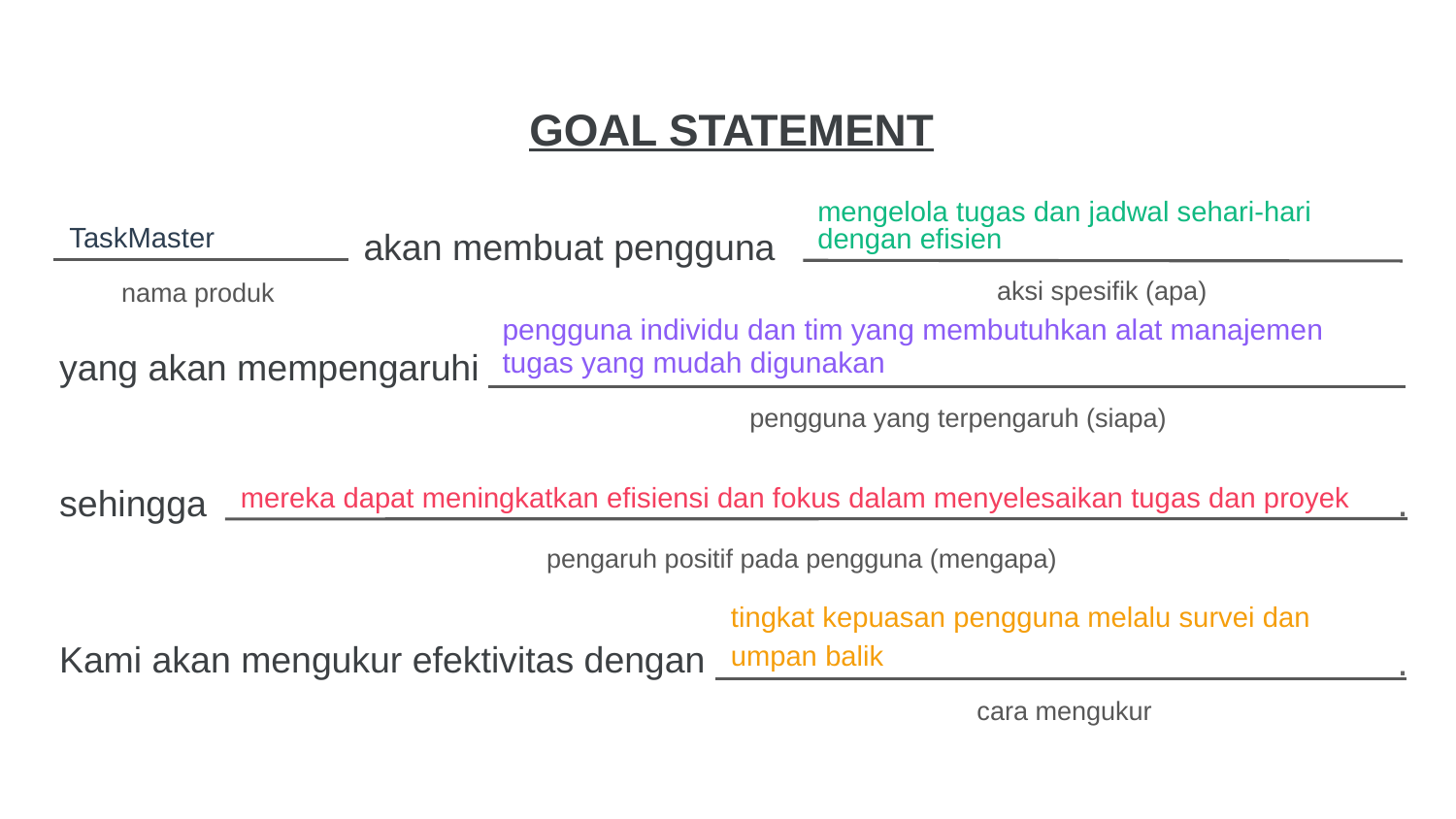

mengelola tugas dan jadwal sehari-hari dengan efisien
TaskMaster
pengguna individu dan tim yang membutuhkan alat manajemen tugas yang mudah digunakan
mereka dapat meningkatkan efisiensi dan fokus dalam menyelesaikan tugas dan proyek
tingkat kepuasan pengguna melalu survei dan umpan balik